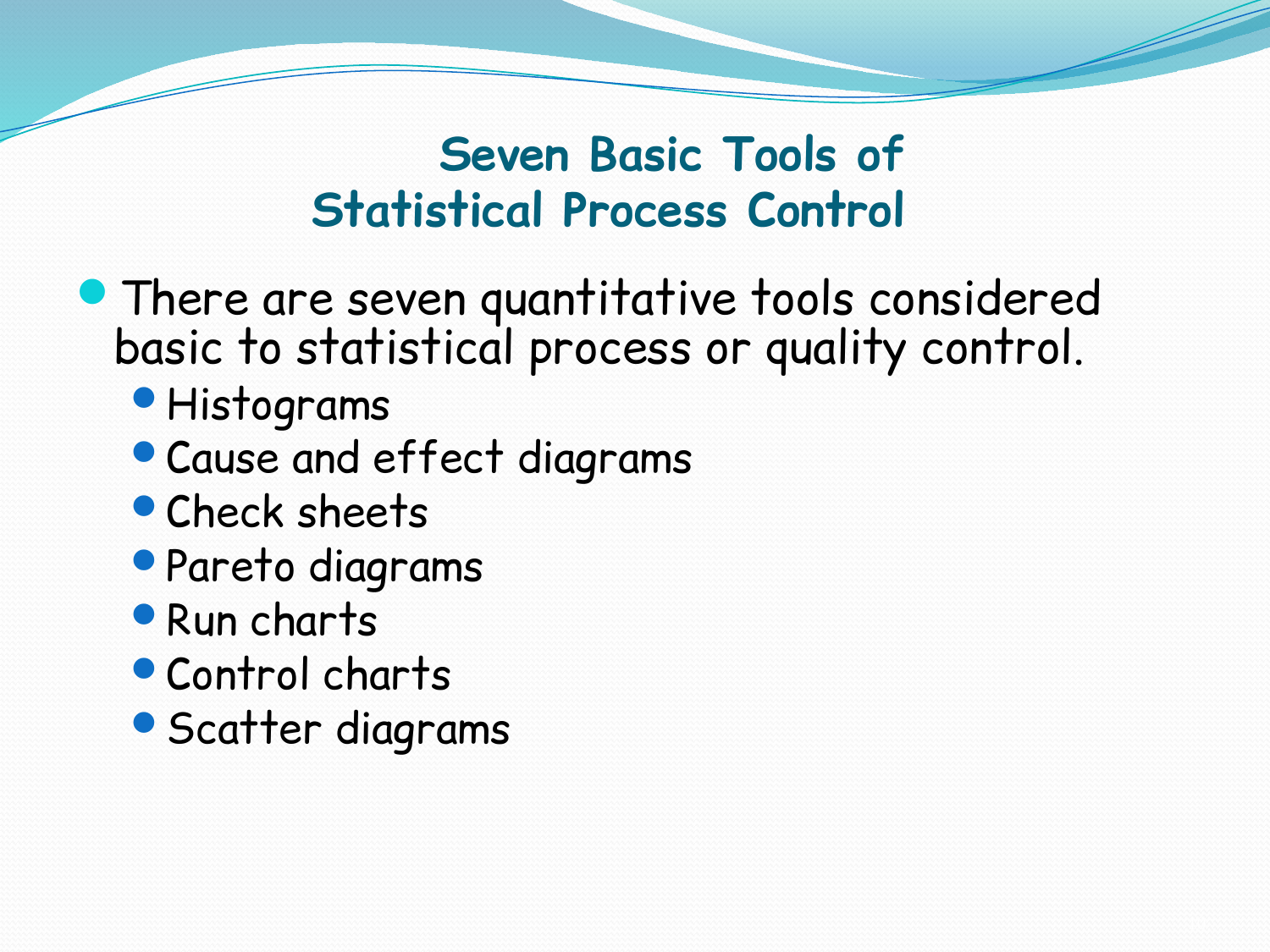

# Seven Basic Tools of Statistical Process Control
There are seven quantitative tools considered basic to statistical process or quality control.
Histograms
Cause and effect diagrams
Check sheets
Pareto diagrams
Run charts
Control charts
Scatter diagrams
10